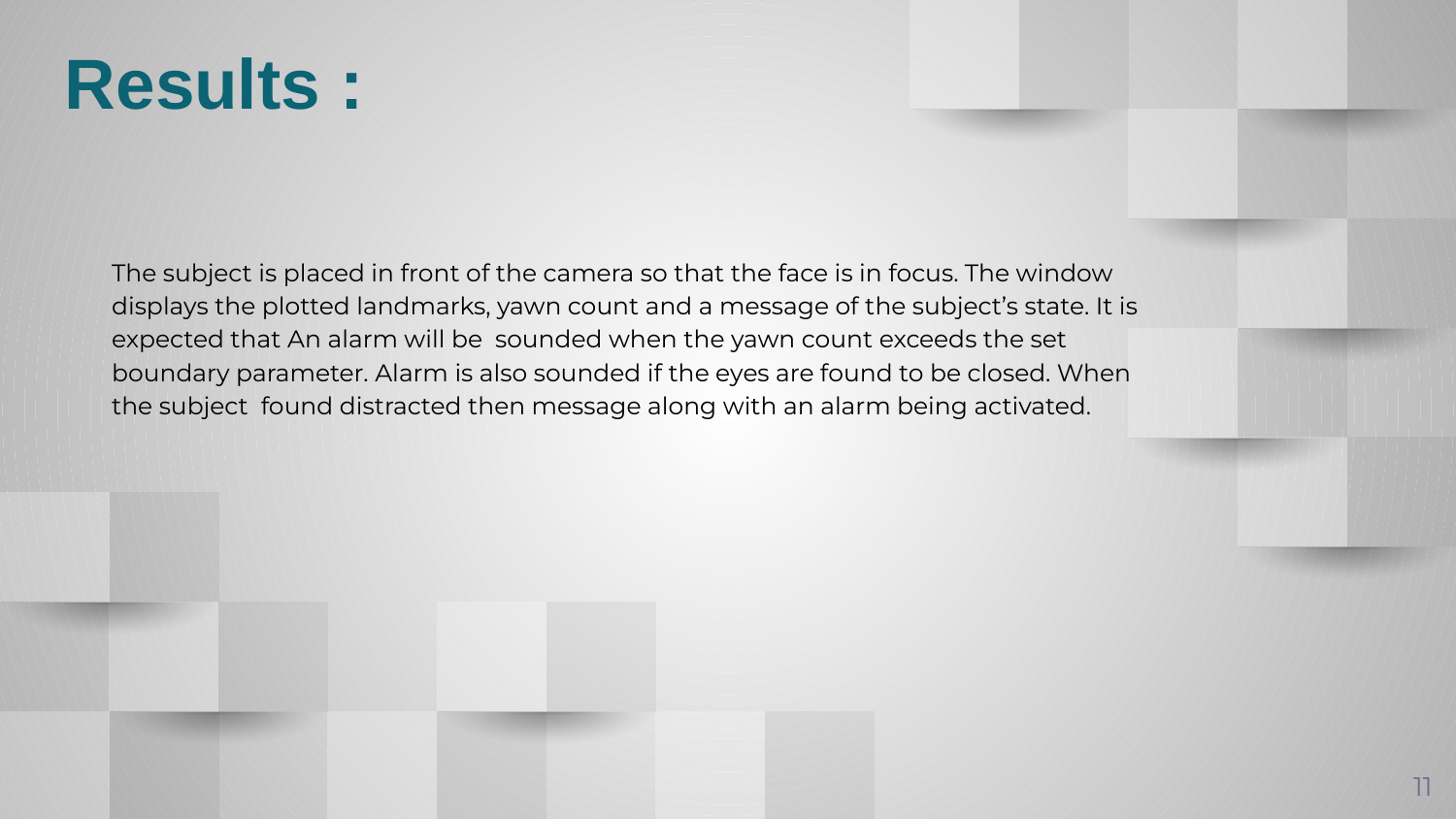

Results :

The subject is placed in front of the camera so that the face is in focus. The window displays the plotted landmarks, yawn count and a message of the subject’s state. It is expected that An alarm will be  sounded when the yawn count exceeds the set boundary parameter. Alarm is also sounded if the eyes are found to be closed. When the subject  found distracted then message along with an alarm being activated.

11